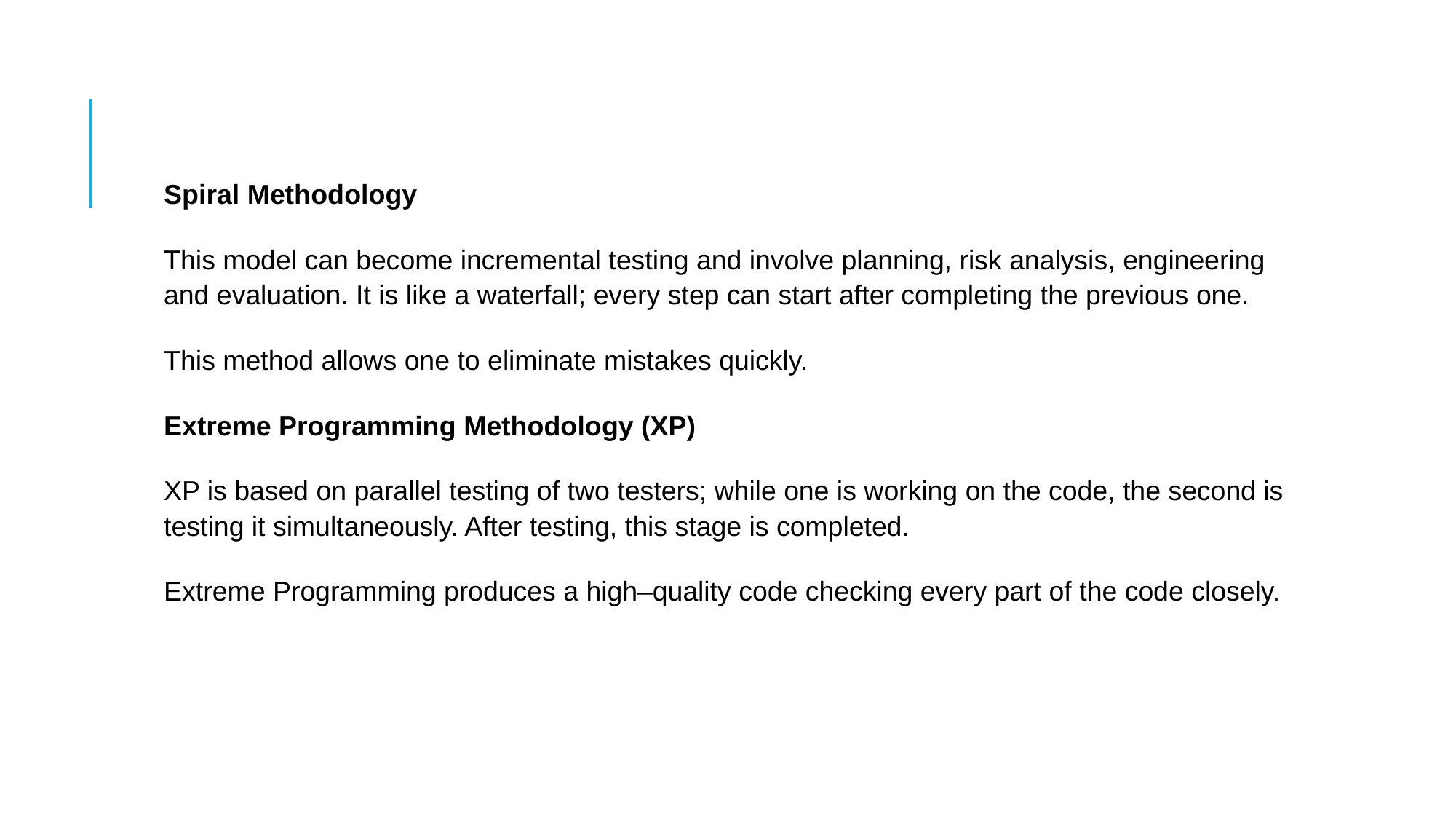

Spiral Methodology
This model can become incremental testing and involve planning, risk analysis, engineering and evaluation. It is like a waterfall; every step can start after completing the previous one.
This method allows one to eliminate mistakes quickly.
Extreme Programming Methodology (XP)
XP is based on parallel testing of two testers; while one is working on the code, the second is testing it simultaneously. After testing, this stage is completed.
Extreme Programming produces a high–quality code checking every part of the code closely.